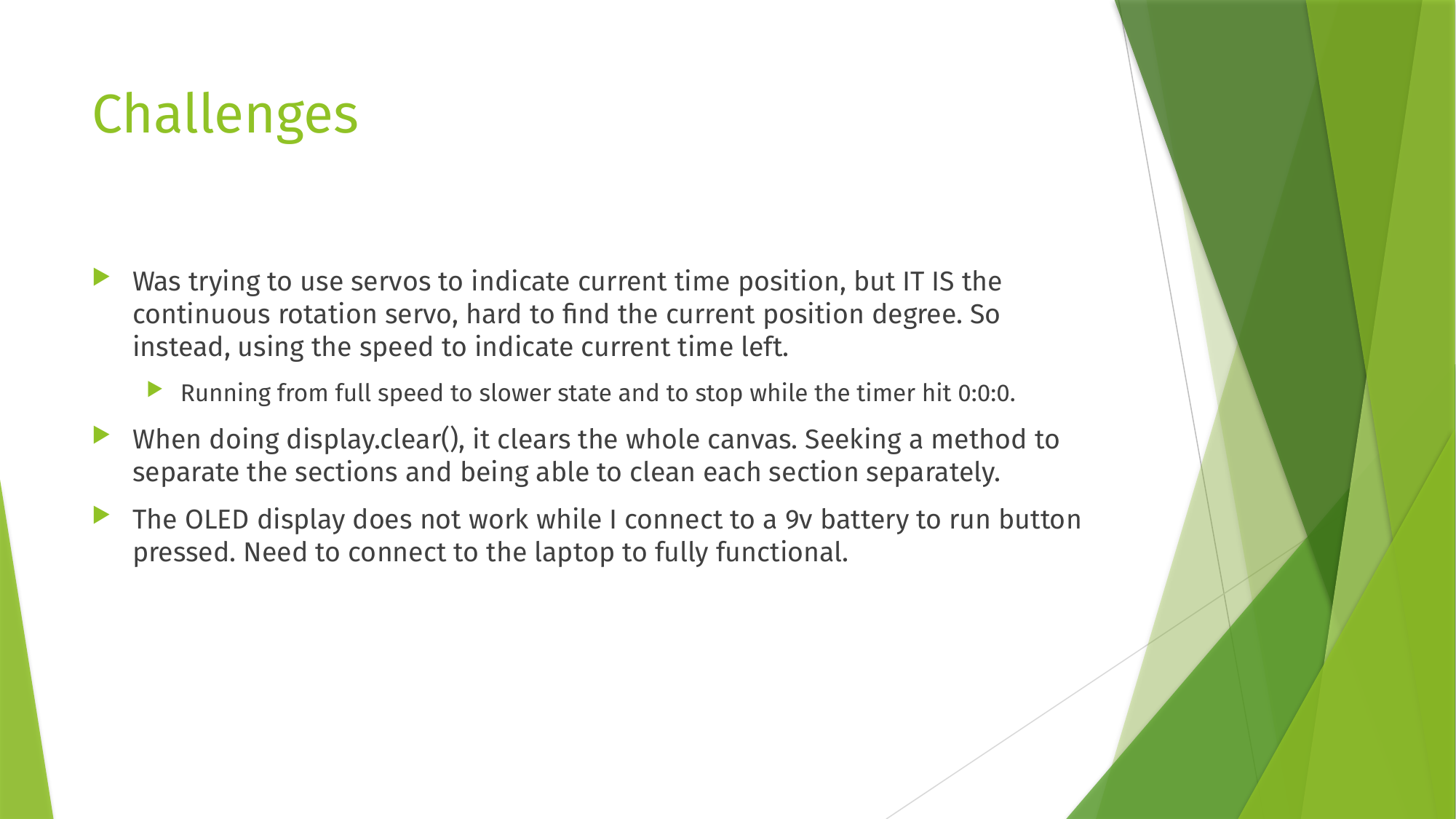

# Challenges
Was trying to use servos to indicate current time position, but IT IS the continuous rotation servo, hard to find the current position degree. So instead, using the speed to indicate current time left.
Running from full speed to slower state and to stop while the timer hit 0:0:0.
When doing display.clear(), it clears the whole canvas. Seeking a method to separate the sections and being able to clean each section separately.
The OLED display does not work while I connect to a 9v battery to run button pressed. Need to connect to the laptop to fully functional.